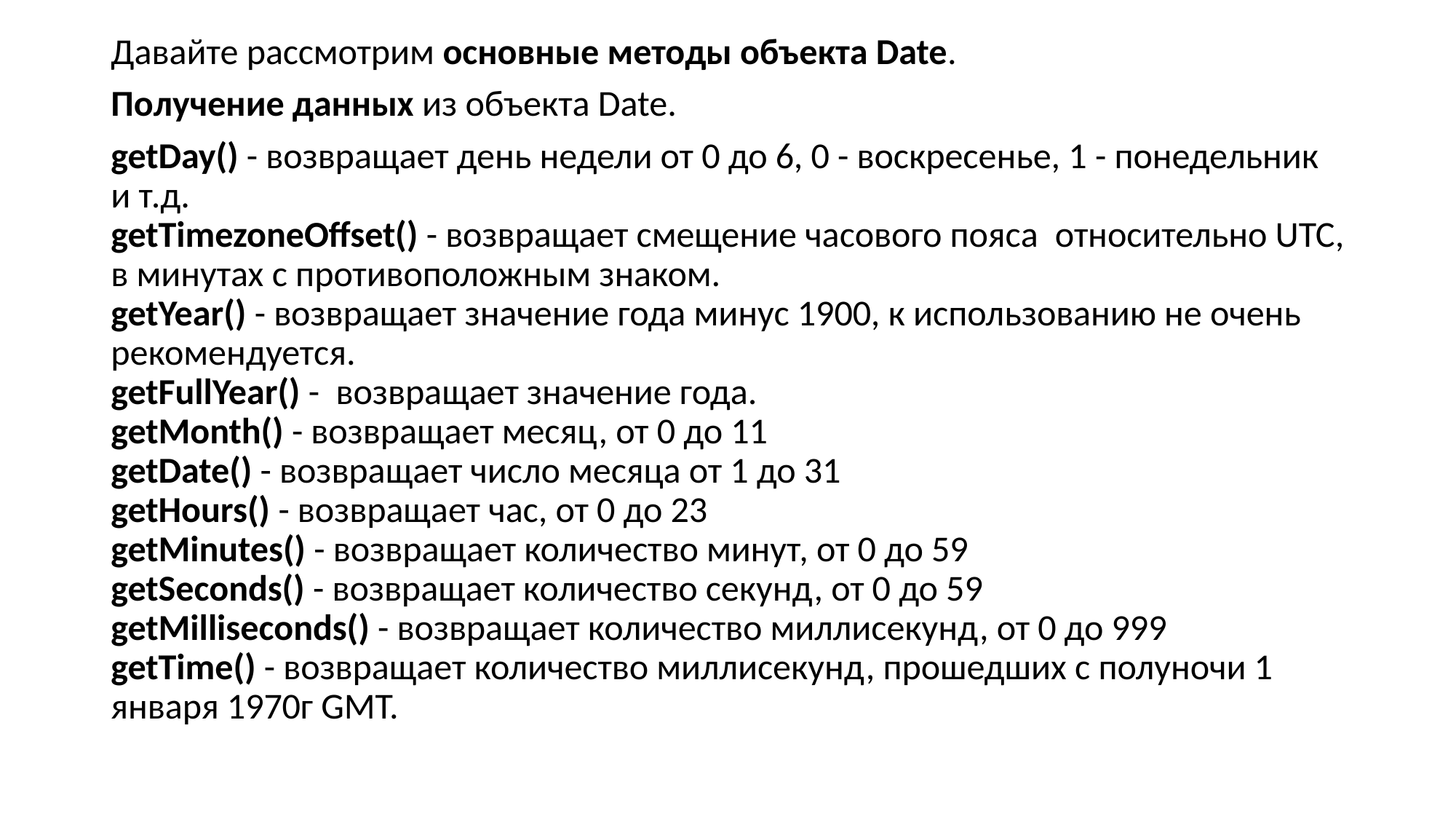

Давайте рассмотрим основные методы объекта Date.
Получение данных из объекта Date.
getDay() - возвращает день недели от 0 до 6, 0 - воскресенье, 1 - понедельник и т.д.
getTimezoneOffset() - возвращает смещение часового пояса  относительно UTC, в минутах с противоположным знаком.
getYear() - возвращает значение года минус 1900, к использованию не очень рекомендуется.
getFullYear() -  возвращает значение года.
getMonth() - возвращает месяц, от 0 до 11
getDate() - возвращает число месяца от 1 до 31
getHours() - возвращает час, от 0 до 23
getMinutes() - возвращает количество минут, от 0 до 59
getSeconds() - возвращает количество секунд, от 0 до 59
getMilliseconds() - возвращает количество миллисекунд, от 0 до 999
getTime() - возвращает количество миллисекунд, прошедших с полуночи 1 января 1970г GMT.